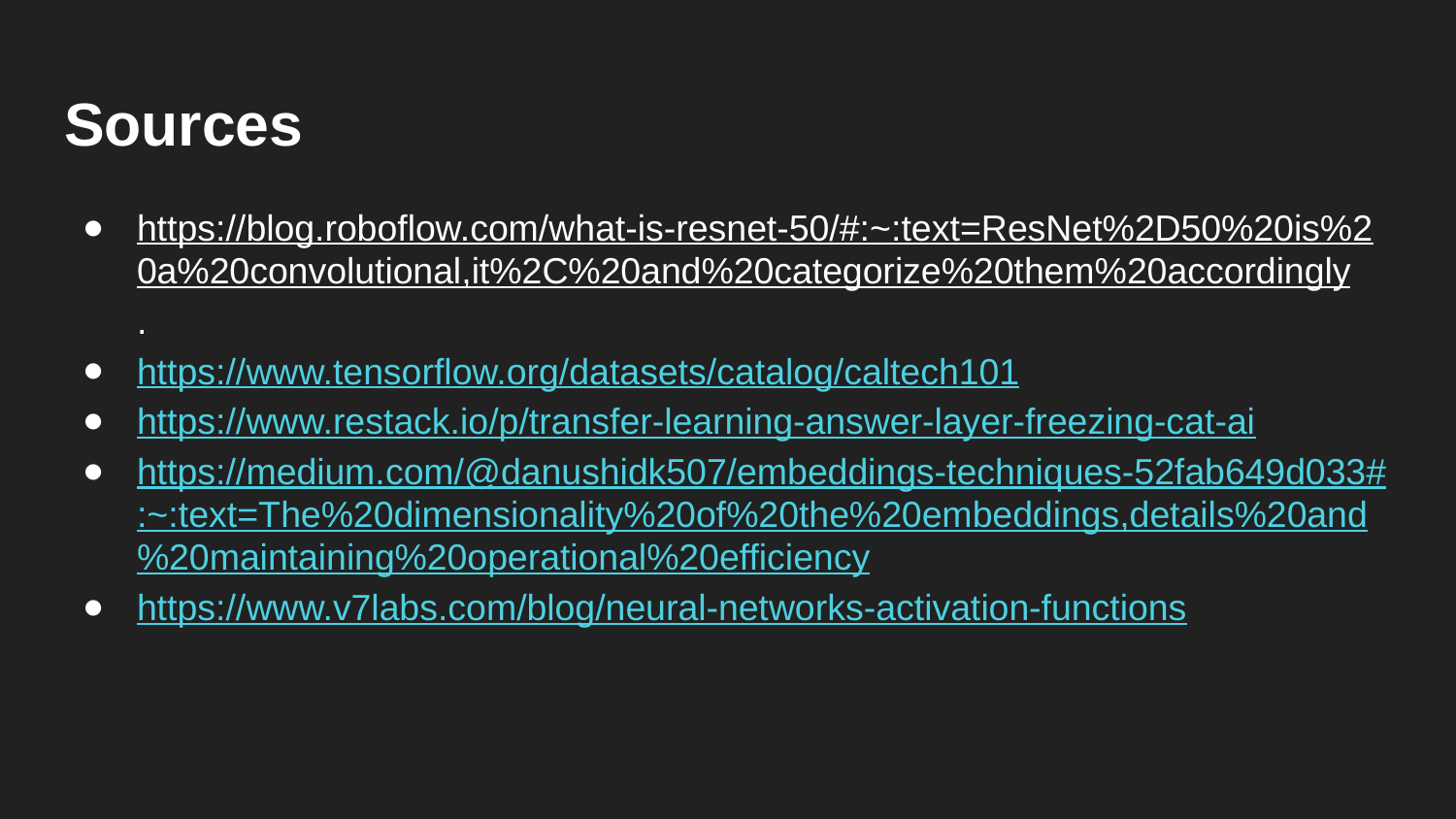

# Sources
https://blog.roboflow.com/what-is-resnet-50/#:~:text=ResNet%2D50%20is%20a%20convolutional,it%2C%20and%20categorize%20them%20accordingly.
https://www.tensorflow.org/datasets/catalog/caltech101
https://www.restack.io/p/transfer-learning-answer-layer-freezing-cat-ai
https://medium.com/@danushidk507/embeddings-techniques-52fab649d033#:~:text=The%20dimensionality%20of%20the%20embeddings,details%20and%20maintaining%20operational%20efficiency
https://www.v7labs.com/blog/neural-networks-activation-functions